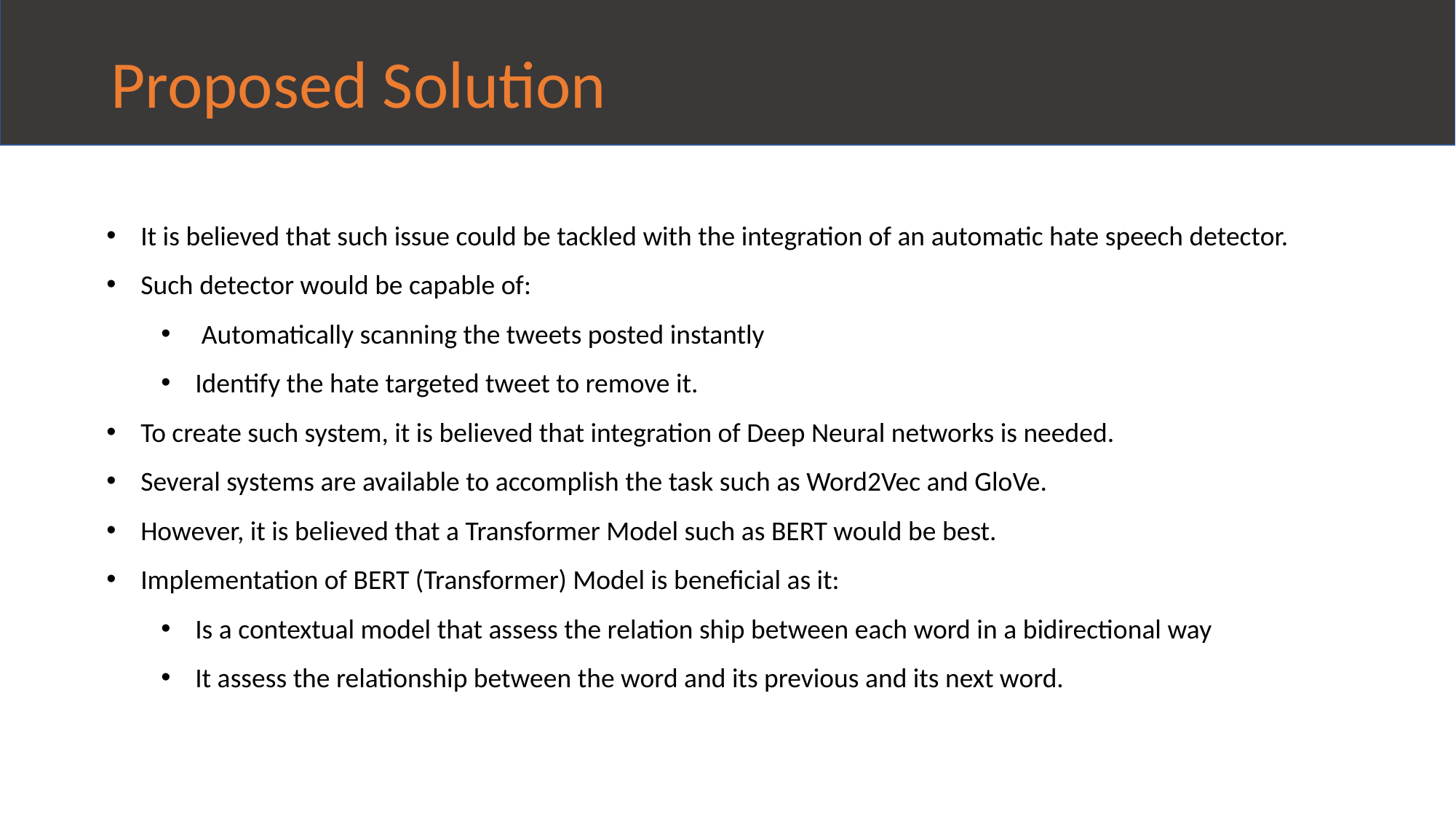

# Proposed Solution

It is believed that such issue could be tackled with the integration of an automatic hate speech detector.
Such detector would be capable of:
 Automatically scanning the tweets posted instantly
Identify the hate targeted tweet to remove it.
To create such system, it is believed that integration of Deep Neural networks is needed.
Several systems are available to accomplish the task such as Word2Vec and GloVe.
However, it is believed that a Transformer Model such as BERT would be best.
Implementation of BERT (Transformer) Model is beneficial as it:
Is a contextual model that assess the relation ship between each word in a bidirectional way
It assess the relationship between the word and its previous and its next word.